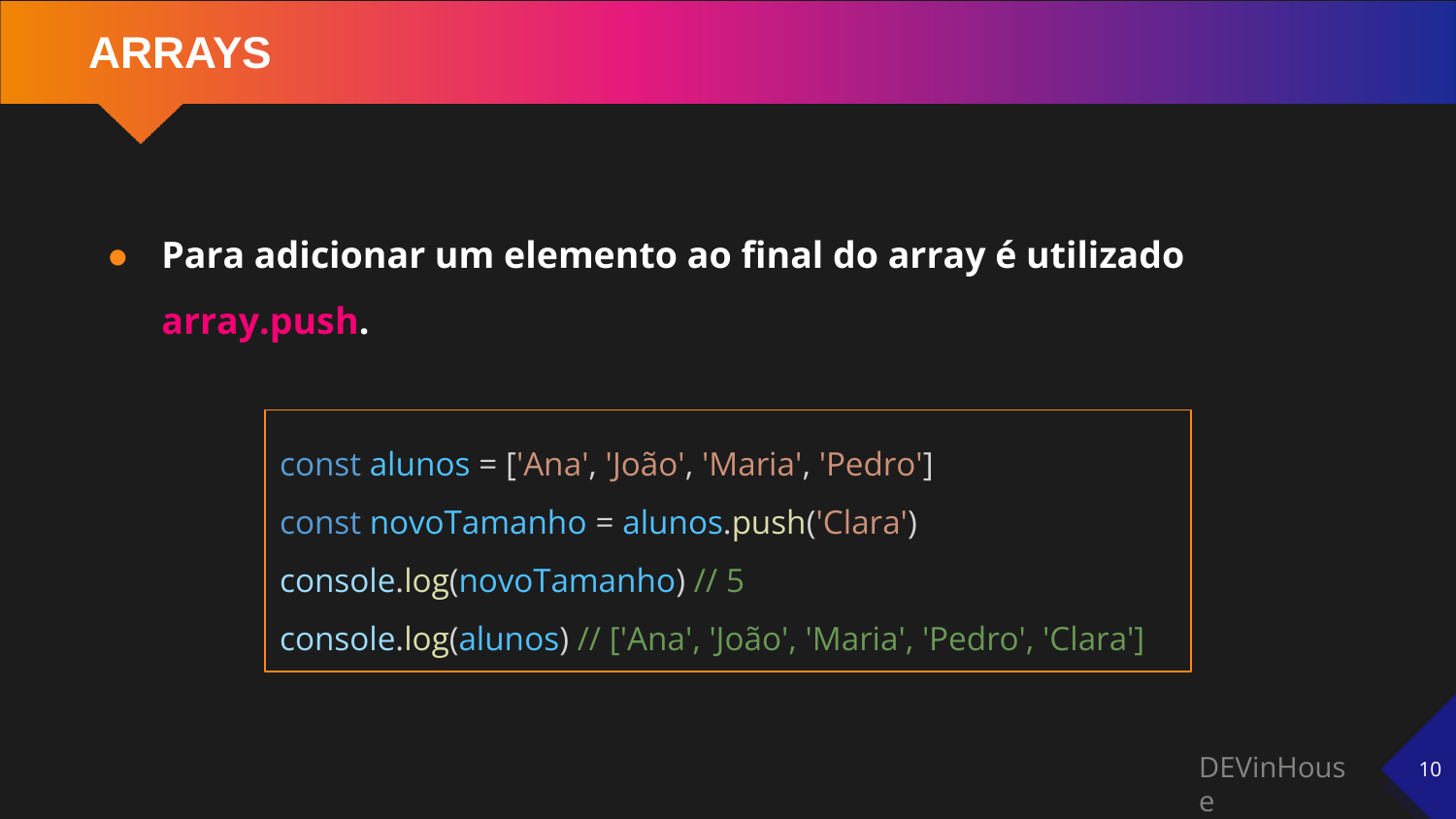

# ARRAYS
Para adicionar um elemento ao final do array é utilizado array.push.
const alunos = ['Ana', 'João', 'Maria', 'Pedro']
const novoTamanho = alunos.push('Clara')
console.log(novoTamanho) // 5
console.log(alunos) // ['Ana', 'João', 'Maria', 'Pedro', 'Clara']
10